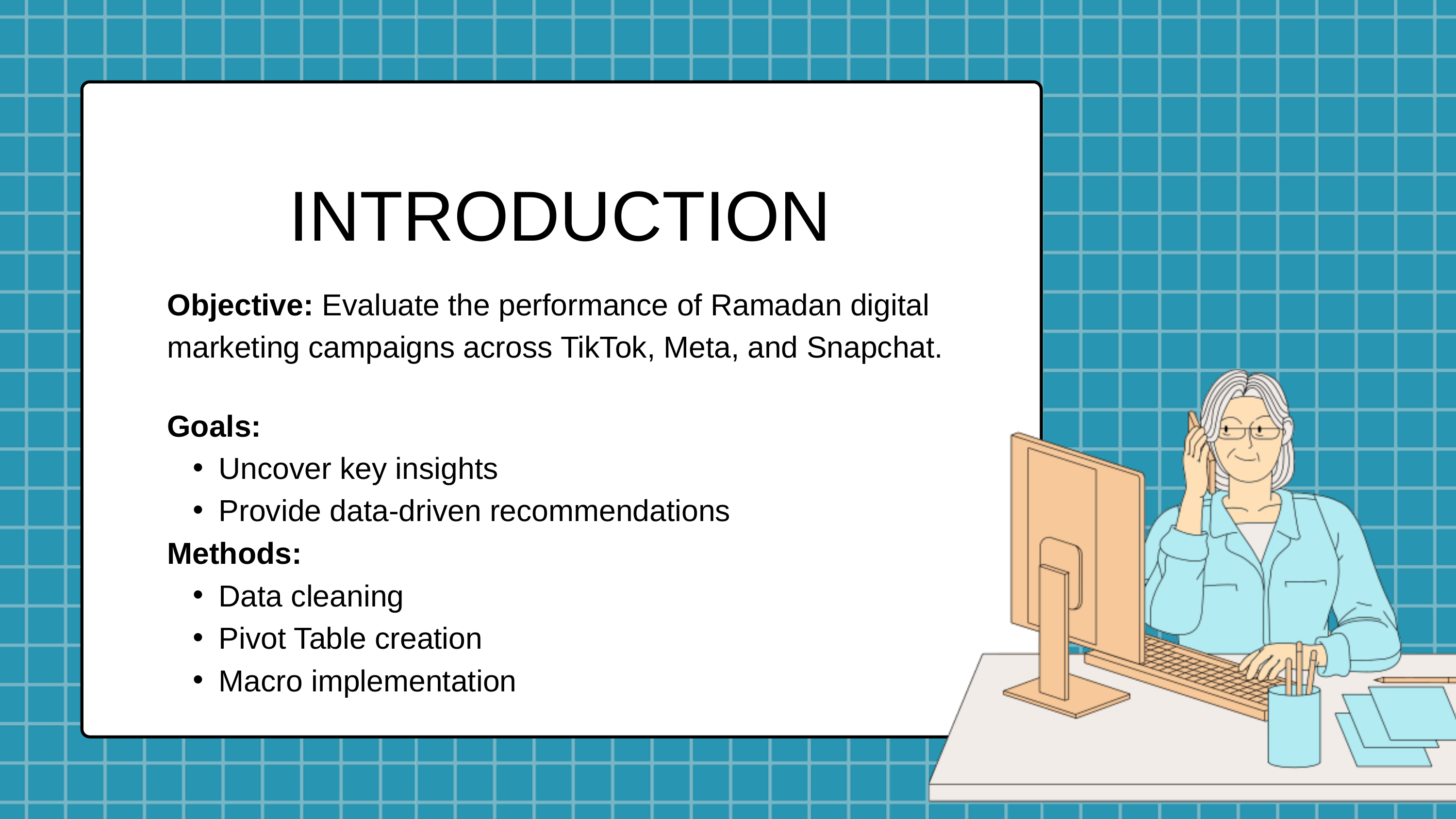

INTRODUCTION
Objective: Evaluate the performance of Ramadan digital marketing campaigns across TikTok, Meta, and Snapchat.

Goals:
Uncover key insights
Provide data-driven recommendations
Methods:
Data cleaning
Pivot Table creation
Macro implementation